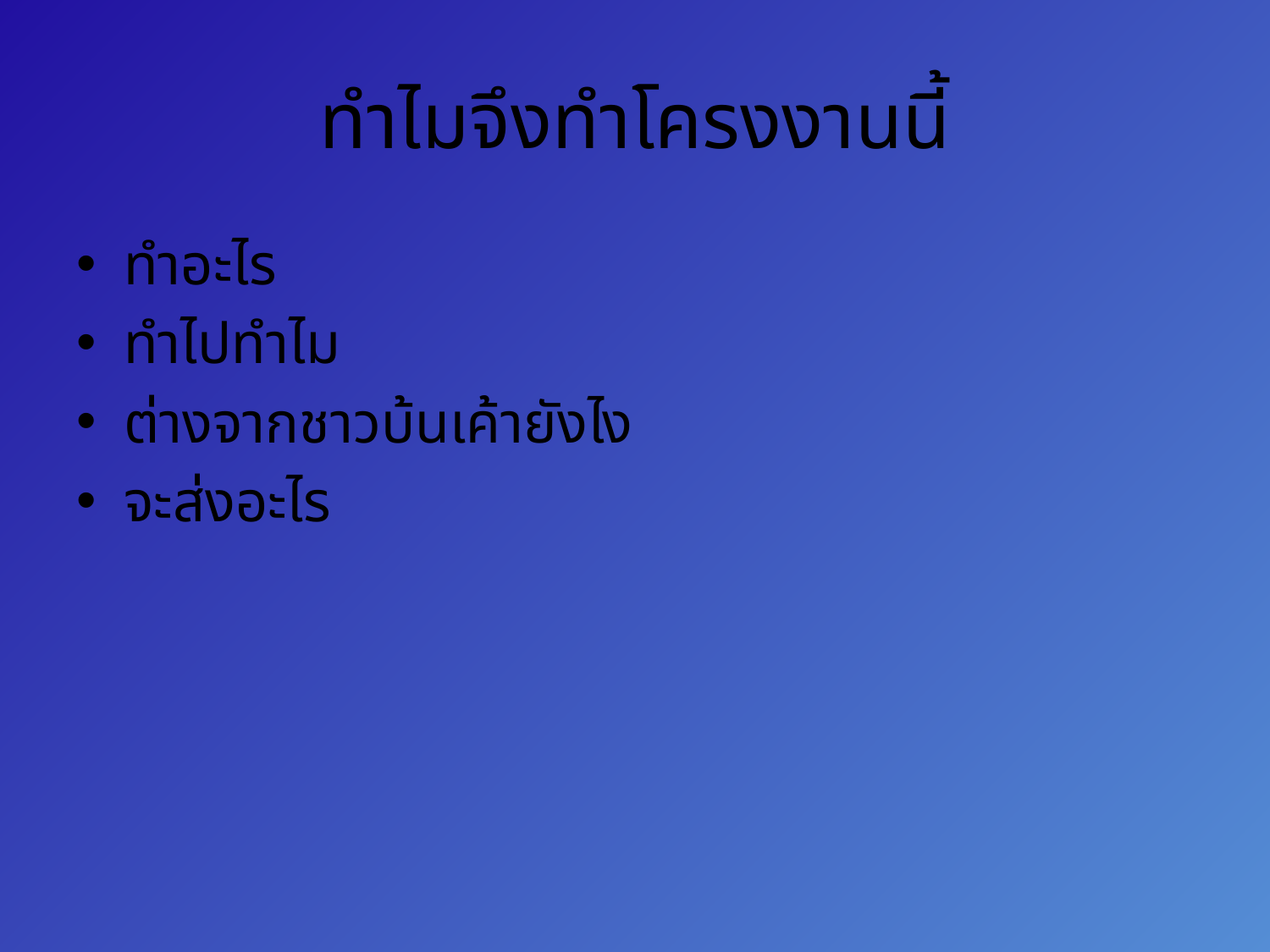

# ทำไมจึงทำโครงงานนี้
ทำอะไร
ทำไปทำไม
ต่างจากชาวบ้นเค้ายังไง
จะส่งอะไร